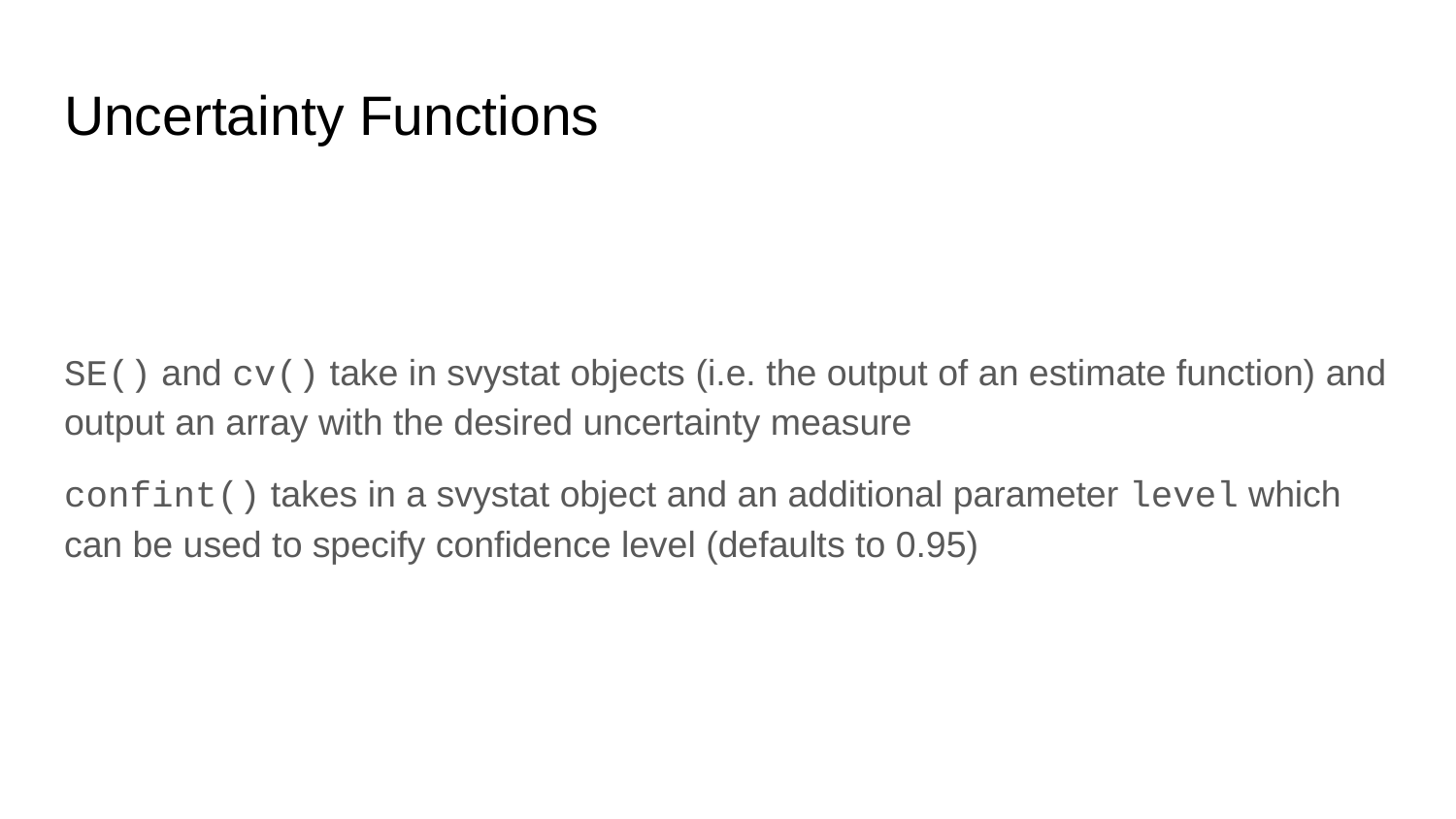

# Uncertainty Functions
SE() and cv() take in svystat objects (i.e. the output of an estimate function) and output an array with the desired uncertainty measure
confint() takes in a svystat object and an additional parameter level which can be used to specify confidence level (defaults to 0.95)